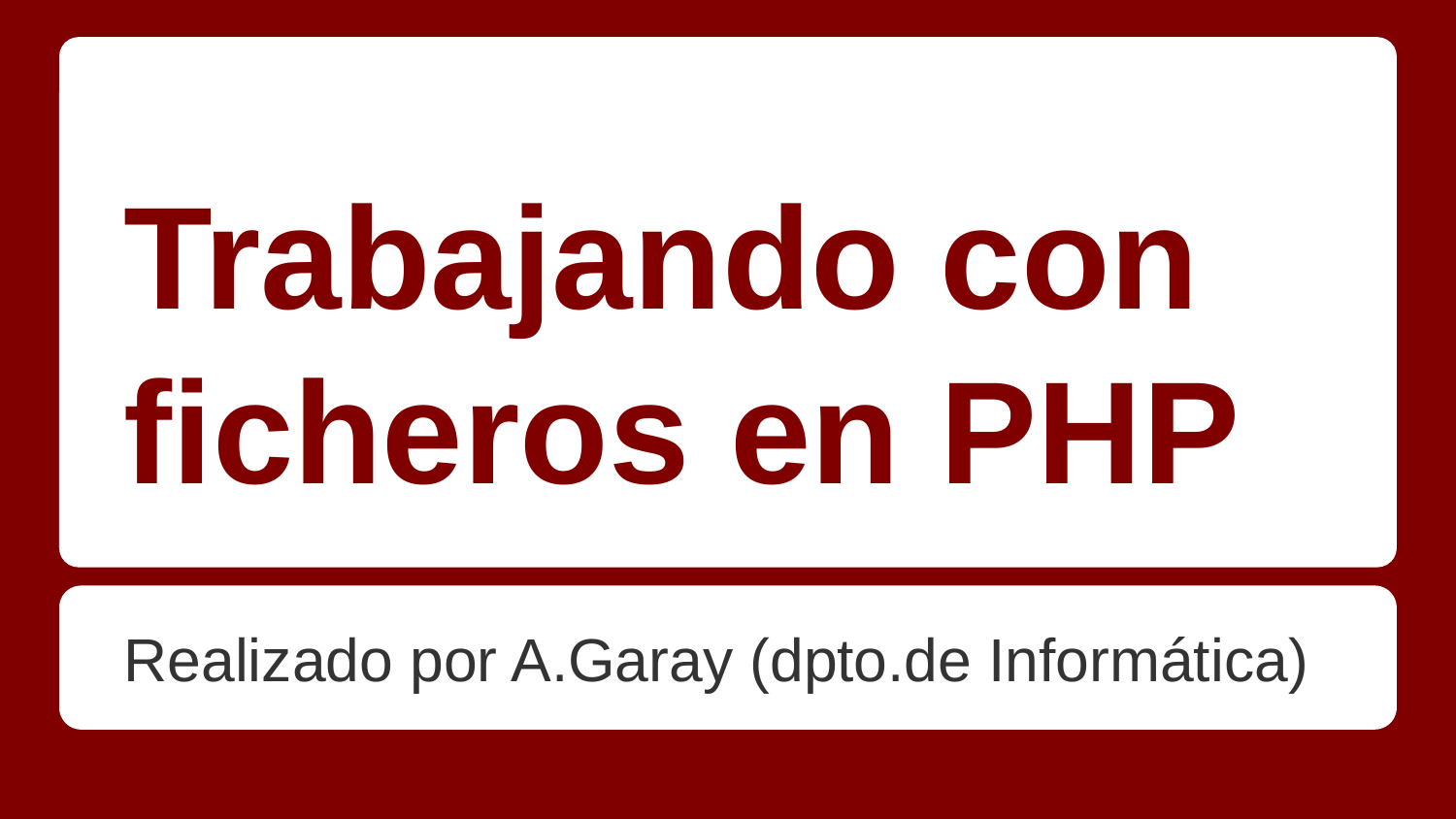

# Trabajando con ficheros en PHP
Realizado por A.Garay (dpto.de Informática)